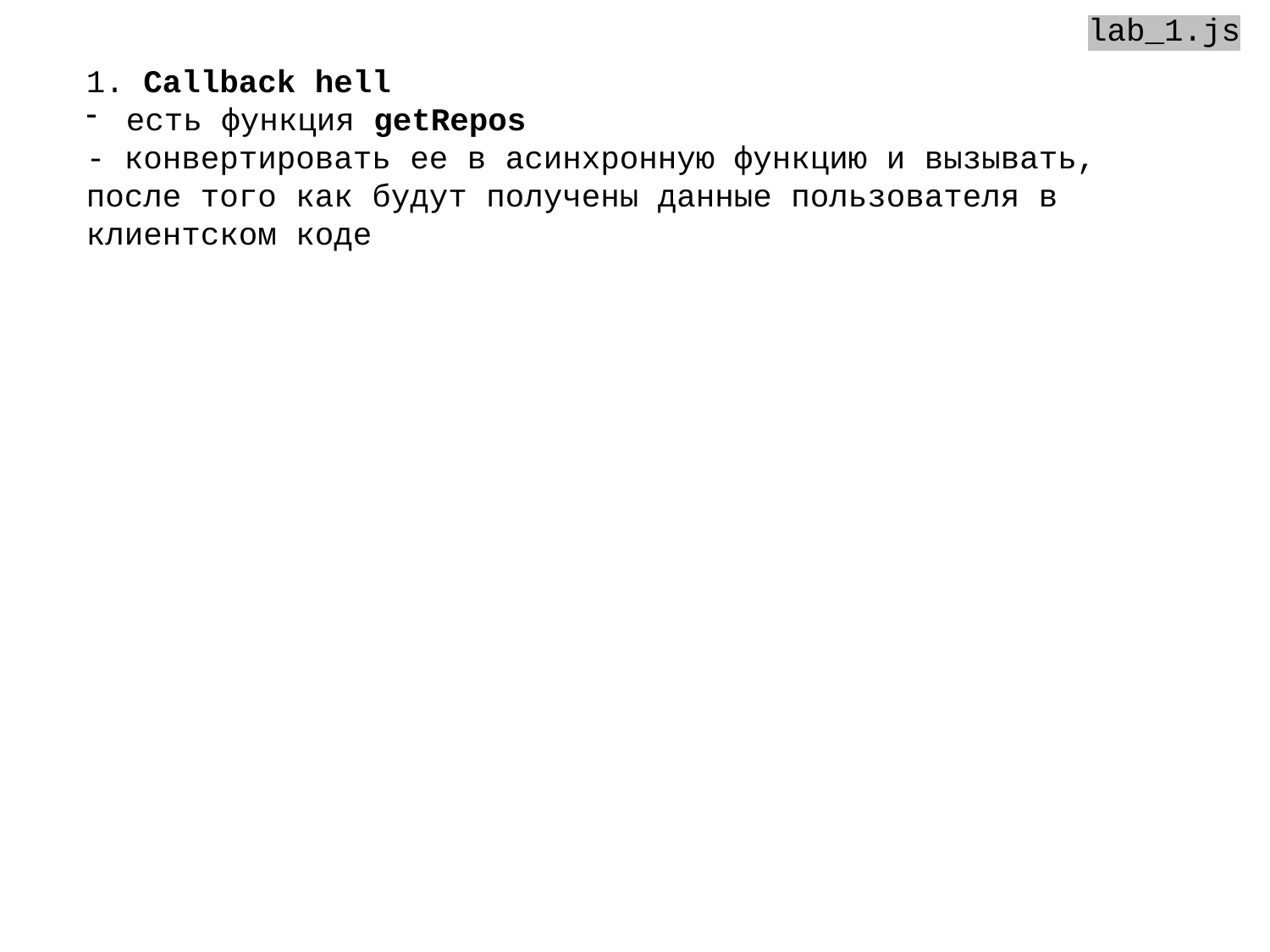

lab_1.js
1. Callback hell
есть функция getRepos
- конвертировать ее в асинхронную функцию и вызывать,
после того как будут получены данные пользователя в
клиентском коде